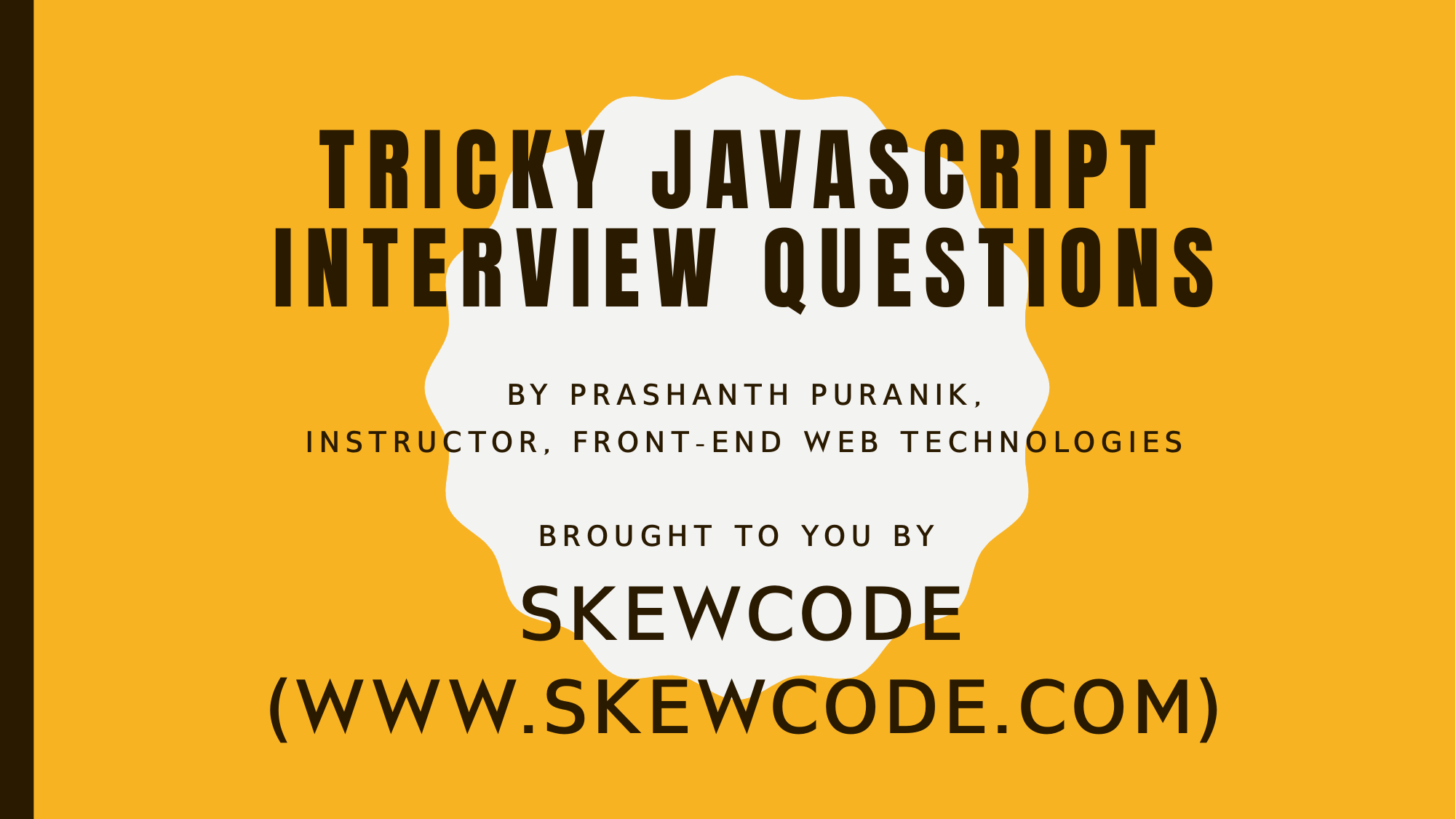

# Tricky JavaScript Interview Questions
By Prashanth Puranik,
Instructor, Front-end Web TechnologieS

BROUGHT TO YOU BY
SKEWCode (www.skewcode.com)